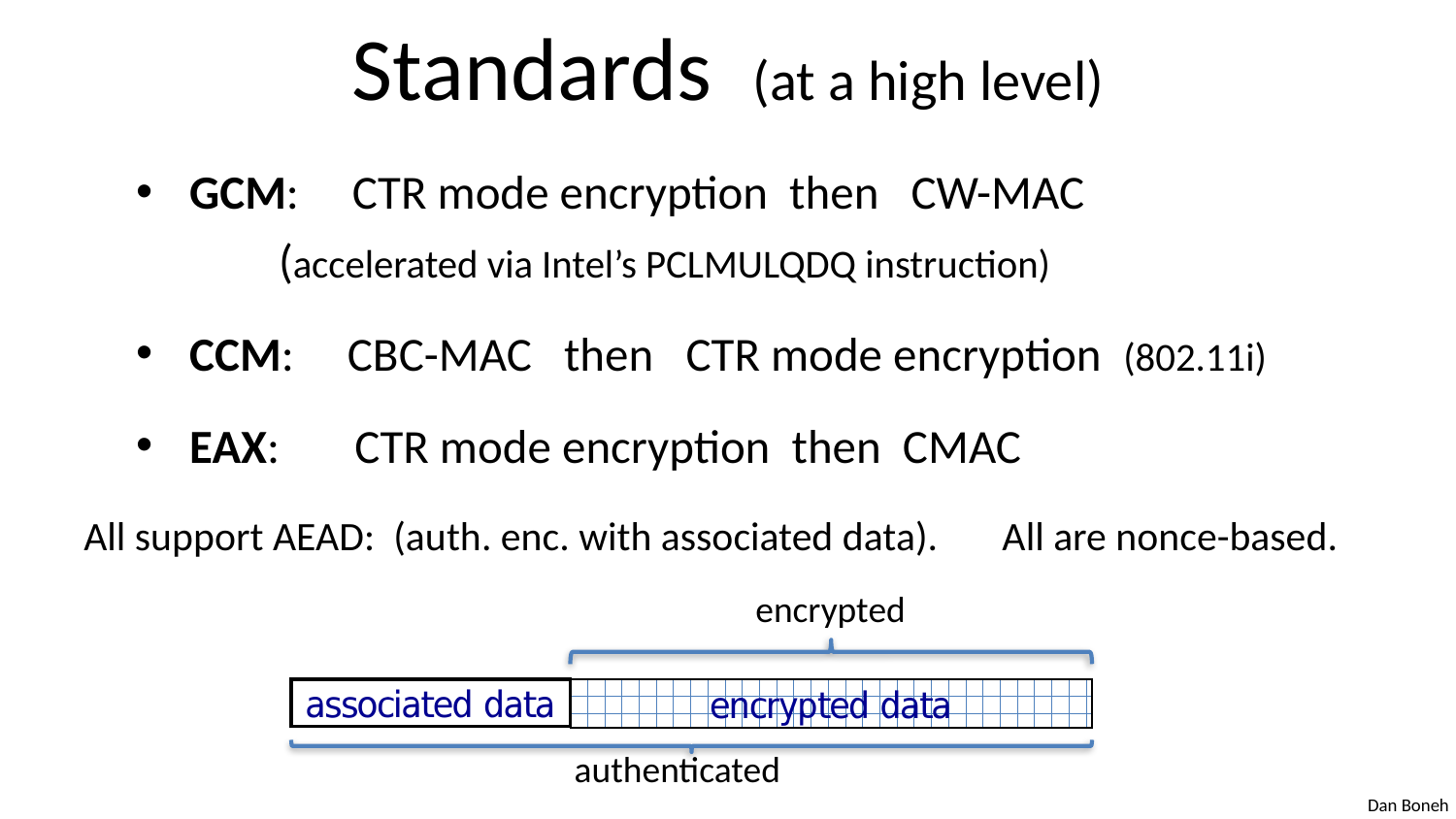

# Standards  (at a high level)
GCM:     CTR mode encryption  then   CW-MAC
			(accelerated via Intel’s PCLMULQDQ instruction)
CCM:     CBC-MAC   then   CTR mode encryption  (802.11i)
EAX:       CTR mode encryption  then  CMAC

All support AEAD:  (auth. enc. with associated data).       All are nonce-based.
encrypted
associated data
encrypted data
authenticated